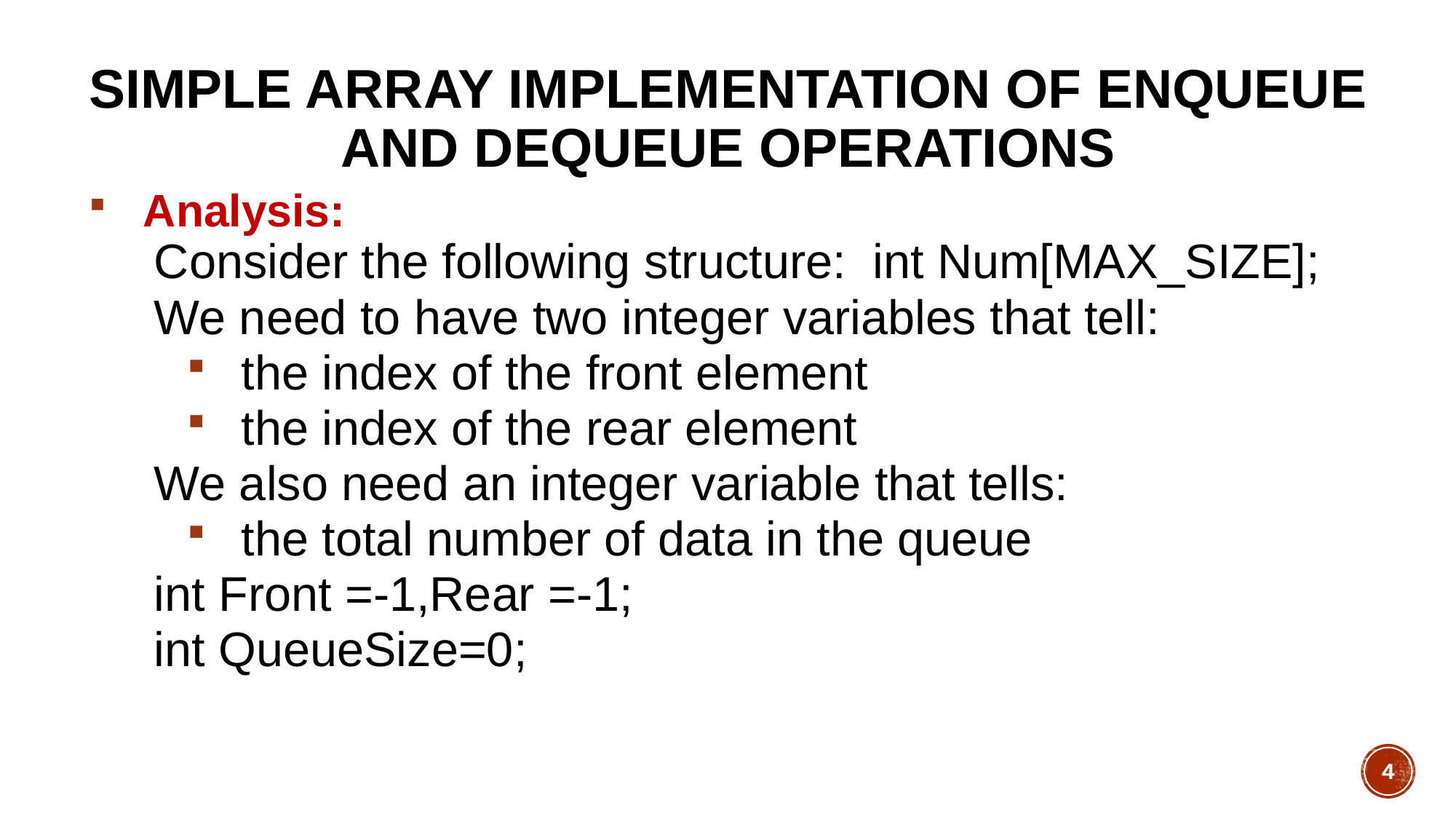

# Simple array implementation of enqueue and dequeue operations
Analysis:
Consider the following structure:  int Num[MAX_SIZE];
We need to have two integer variables that tell:
the index of the front element
the index of the rear element
We also need an integer variable that tells:
the total number of data in the queue
int Front =-1,Rear =-1;
int QueueSize=0;

4